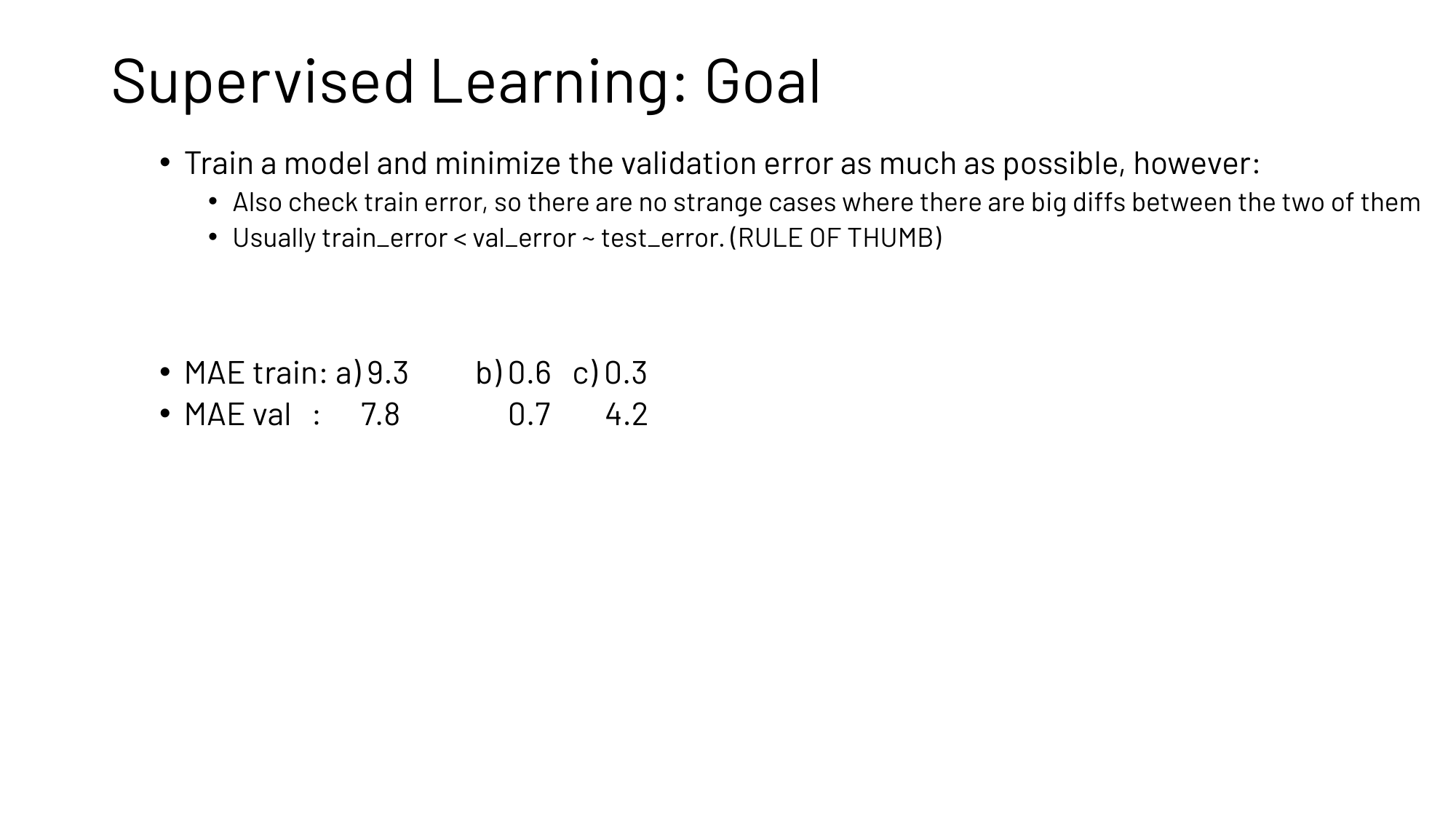

# Supervised Learning: Goal
Train a model and minimize the validation error as much as possible, however:
Also check train error, so there are no strange cases where there are big diffs between the two of them
Usually train_error < val_error ~ test_error. (RULE OF THUMB)

MAE train: a) 9.3	b) 0.6		c) 0.3
MAE val   :      7.8	     0.7		     4.2